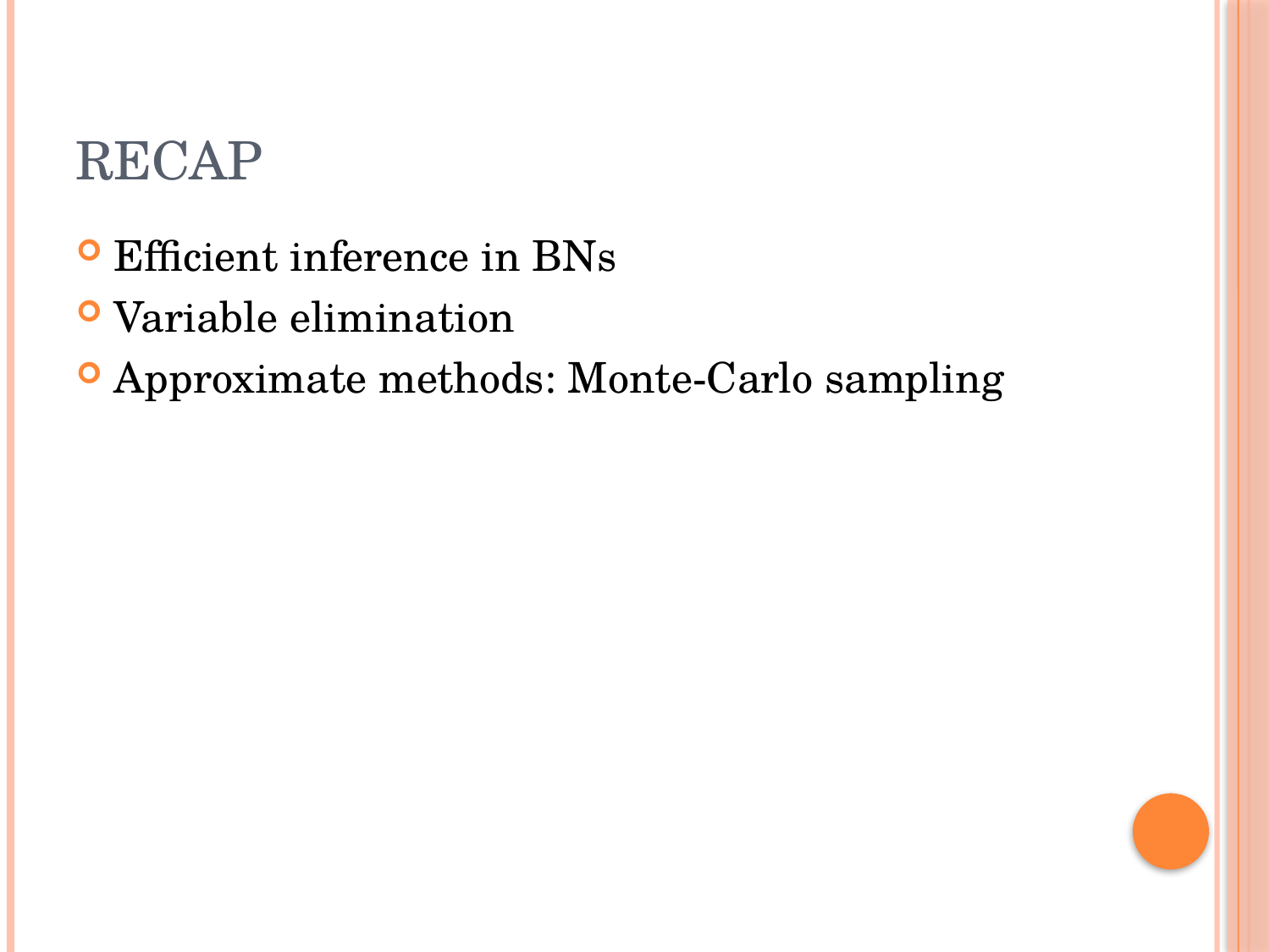

# Recap
Efficient inference in BNs
Variable elimination
Approximate methods: Monte-Carlo sampling